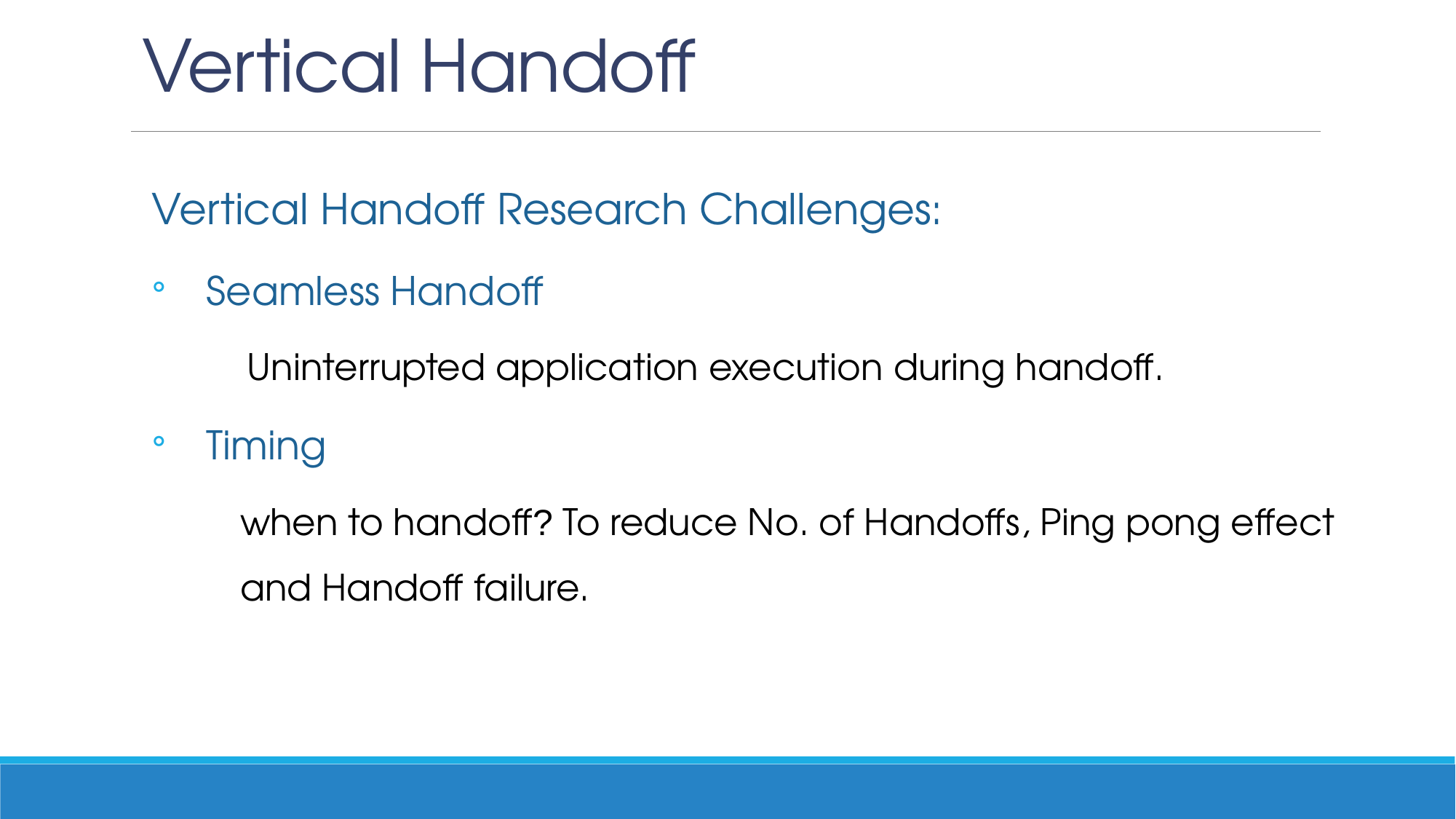

# Vertical Handoff
Vertical Handoff Research Challenges:
Seamless Handoff
Uninterrupted application execution during handoff.
Timing
when to handoff? To reduce No. of Handoffs, Ping pong effect and Handoff failure.